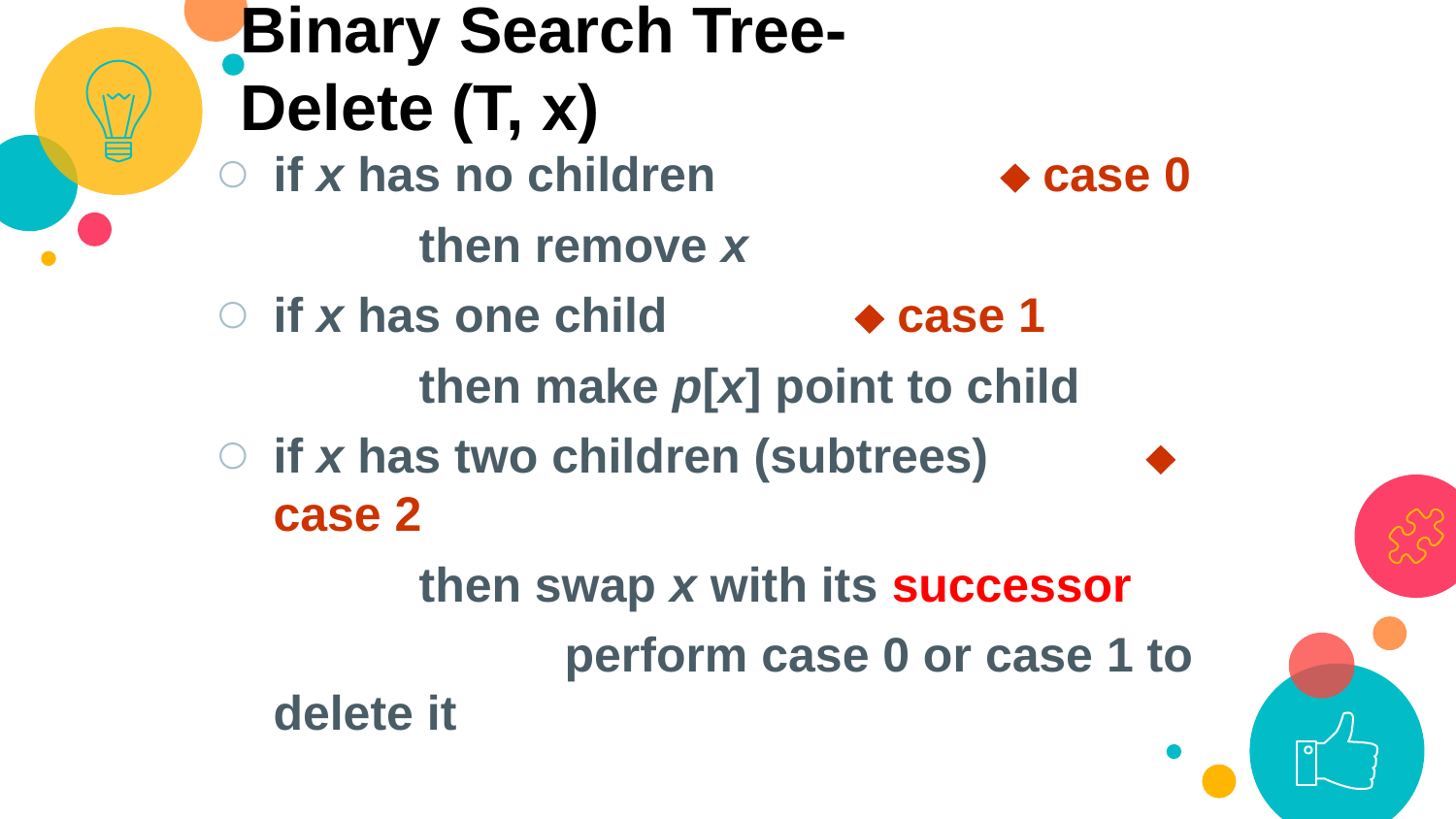

Binary Search Tree-Delete (T, x)
if x has no children                  	♦ case 0
  		then remove x
if x has one child		♦ case 1
		then make p[x] point to child
if x has two children (subtrees) 	♦ case 2
   		then swap x with its successor
            		perform case 0 or case 1 to delete it

⇒ TOTAL: O(h) time to delete a node